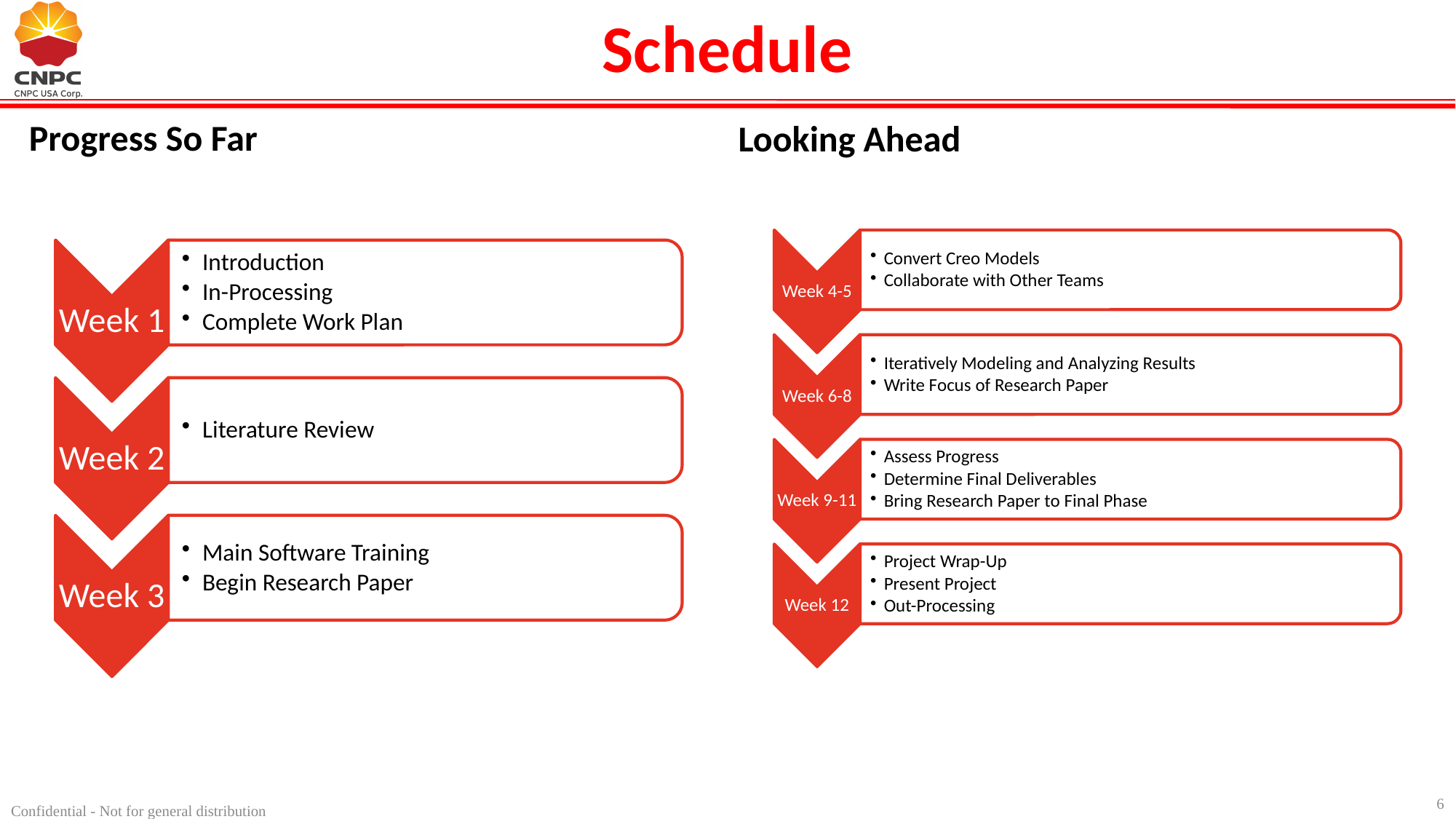

# Schedule
Progress So Far

Looking Ahead
Week 4-5
Convert Creo Models
Collaborate with Other Teams
Week 6-8
Iteratively Modeling and Analyzing Results
Write Focus of Research Paper
Week 9-11
Assess Progress
Determine Final Deliverables
Bring Research Paper to Final Phase
Week 12
Project Wrap-Up
Present Project
Out-Processing
Week 1
Introduction
In-Processing
Complete Work Plan
Week 2
Literature Review
Week 3
Main Software Training
Begin Research Paper
6
Confidential - Not for general distribution